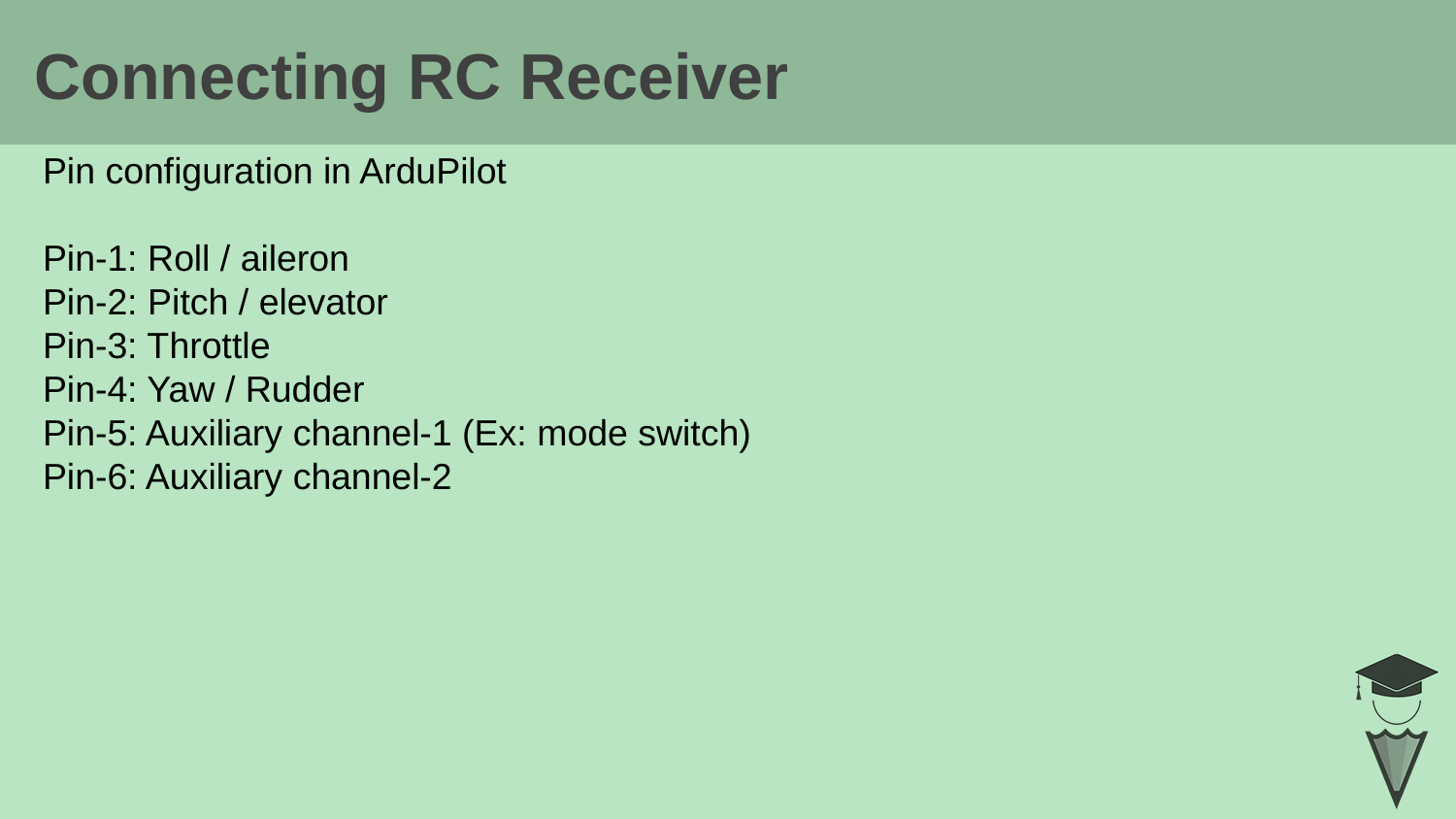

# Connecting RC Receiver
Pin configuration in ArduPilot

Pin-1: Roll / aileron
Pin-2: Pitch / elevator
Pin-3: Throttle
Pin-4: Yaw / Rudder
Pin-5: Auxiliary channel-1 (Ex: mode switch)
Pin-6: Auxiliary channel-2